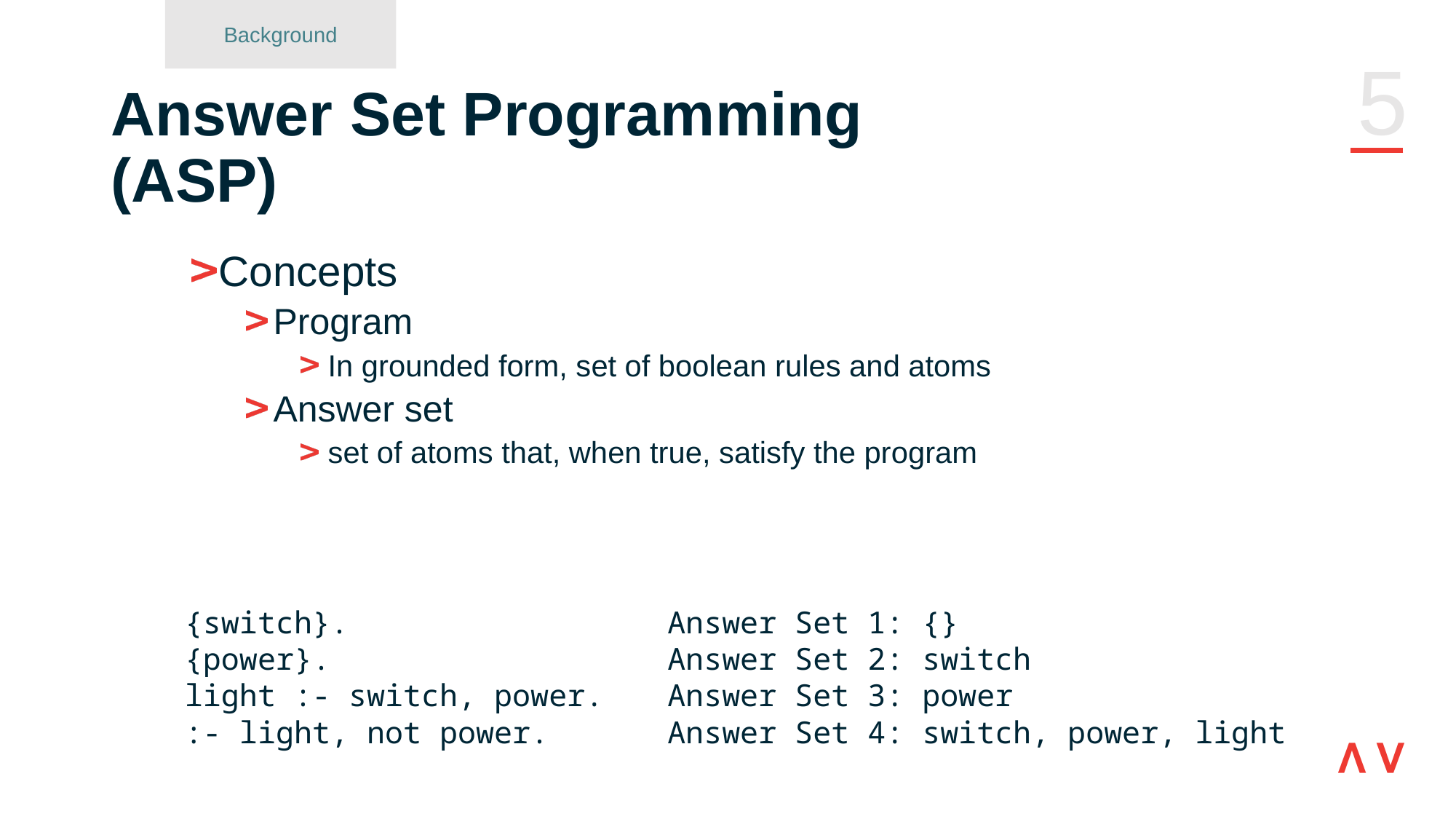

Background
# Answer Set Programming (ASP)
Concepts
Program
In grounded form, set of boolean rules and atoms
Answer set
set of atoms that, when true, satisfy the program

Answer Set 1: {}
Answer Set 2: switch
Answer Set 3: power
Answer Set 4: switch, power, light
{switch}.
{power}.
light :- switch, power.
:- light, not power.